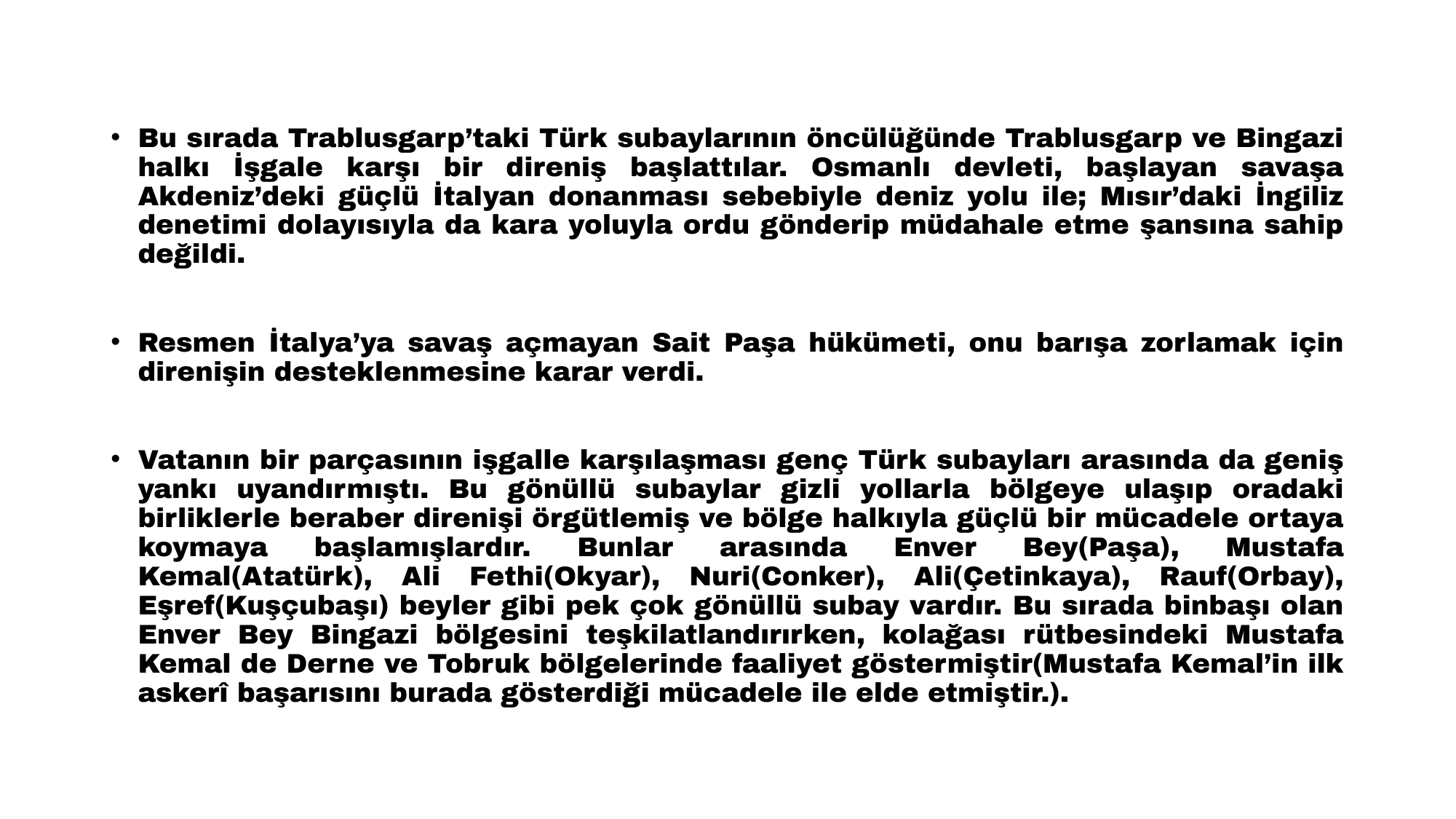

#

Bu sırada Trablusgarp’taki Türk subaylarının öncülüğünde Trablusgarp ve Bingazi halkı İşgale karşı bir direniş başlattılar. Osmanlı devleti, başlayan savaşa Akdeniz’deki güçlü İtalyan donanması sebebiyle deniz yolu ile; Mısır’daki İngiliz denetimi dolayısıyla da kara yoluyla ordu gönderip müdahale etme şansına sahip değildi.

Resmen İtalya’ya savaş açmayan Sait Paşa hükümeti, onu barışa zorlamak için direnişin desteklenmesine karar verdi.

Vatanın bir parçasının işgalle karşılaşması genç Türk subayları arasında da geniş yankı uyandırmıştı. Bu gönüllü subaylar gizli yollarla bölgeye ulaşıp oradaki birliklerle beraber direnişi örgütlemiş ve bölge halkıyla güçlü bir mücadele ortaya koymaya başlamışlardır. Bunlar arasında Enver Bey(Paşa), Mustafa Kemal(Atatürk), Ali Fethi(Okyar), Nuri(Conker), Ali(Çetinkaya), Rauf(Orbay), Eşref(Kuşçubaşı) beyler gibi pek çok gönüllü subay vardır. Bu sırada binbaşı olan Enver Bey Bingazi bölgesini teşkilatlandırırken, kolağası rütbesindeki Mustafa Kemal de Derne ve Tobruk bölgelerinde faaliyet göstermiştir(Mustafa Kemal’in ilk askerî başarısını burada gösterdiği mücadele ile elde etmiştir.).